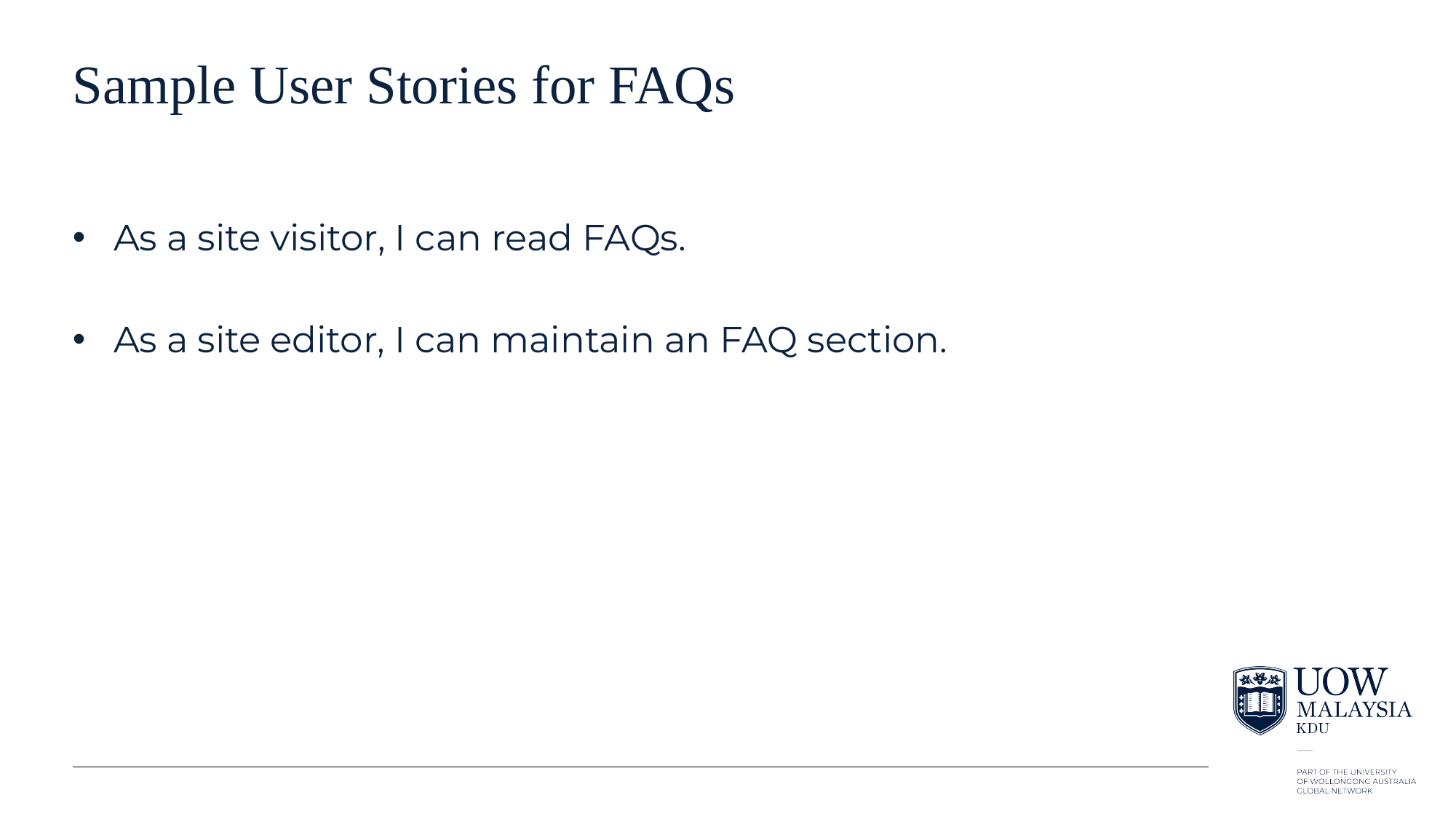

# Sample User Stories for FAQs
As a site visitor, I can read FAQs.

As a site editor, I can maintain an FAQ section.